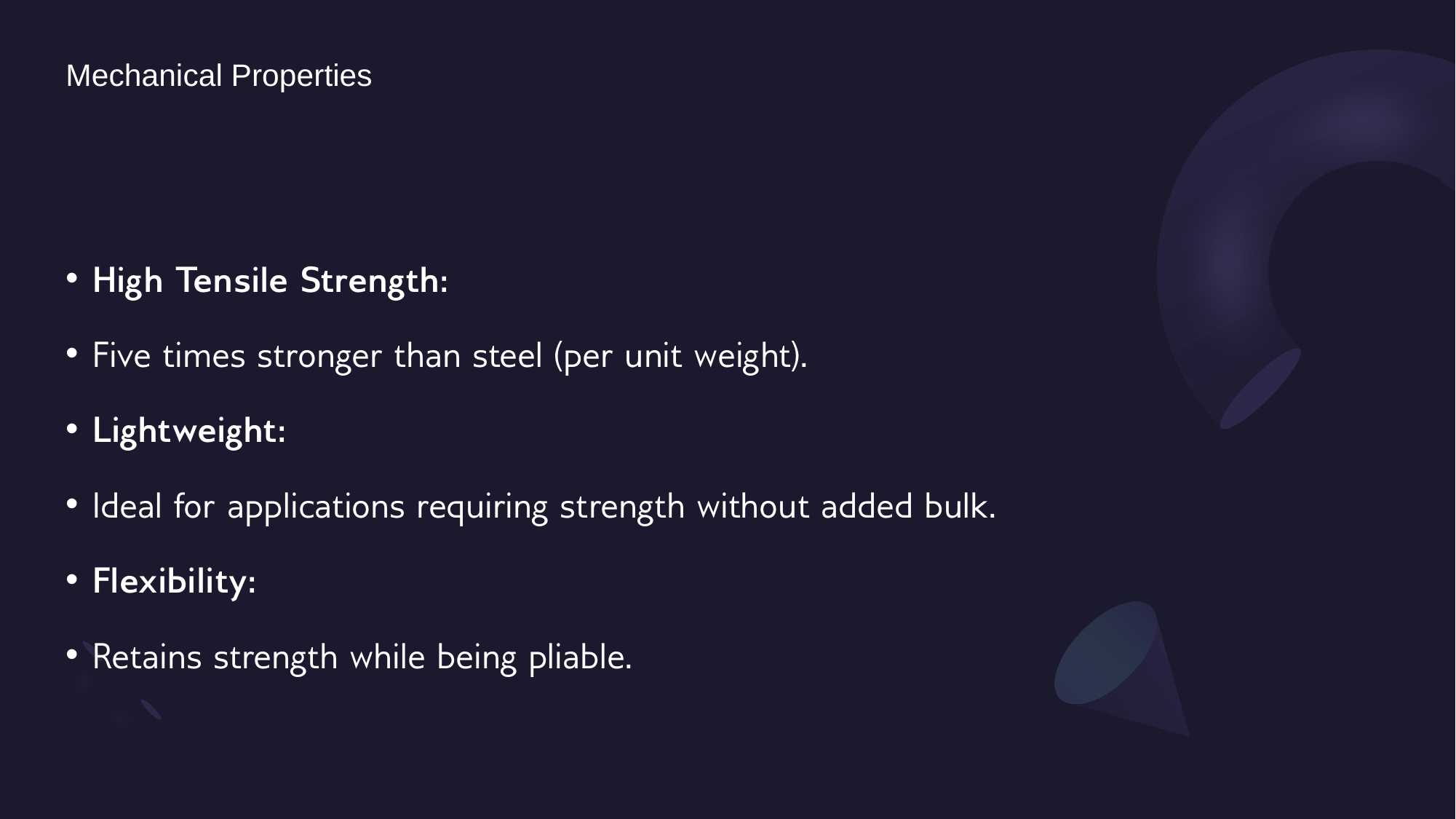

# Mechanical Properties
High Tensile Strength:
Five times stronger than steel (per unit weight).
Lightweight:
Ideal for applications requiring strength without added bulk.
Flexibility:
Retains strength while being pliable.